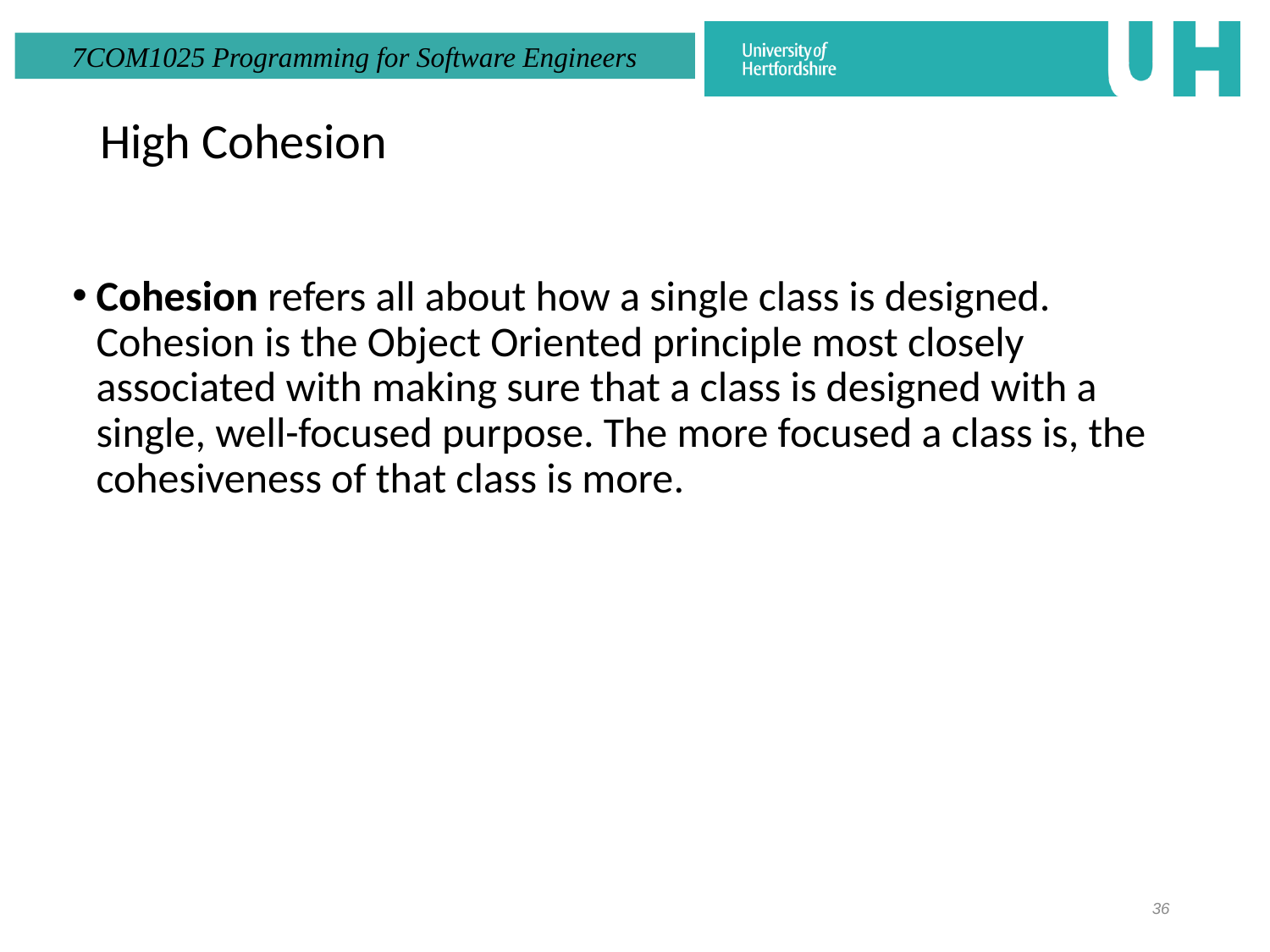

# High Cohesion
Cohesion refers all about how a single class is designed. Cohesion is the Object Oriented principle most closely associated with making sure that a class is designed with a single, well-focused purpose. The more focused a class is, the cohesiveness of that class is more.
36